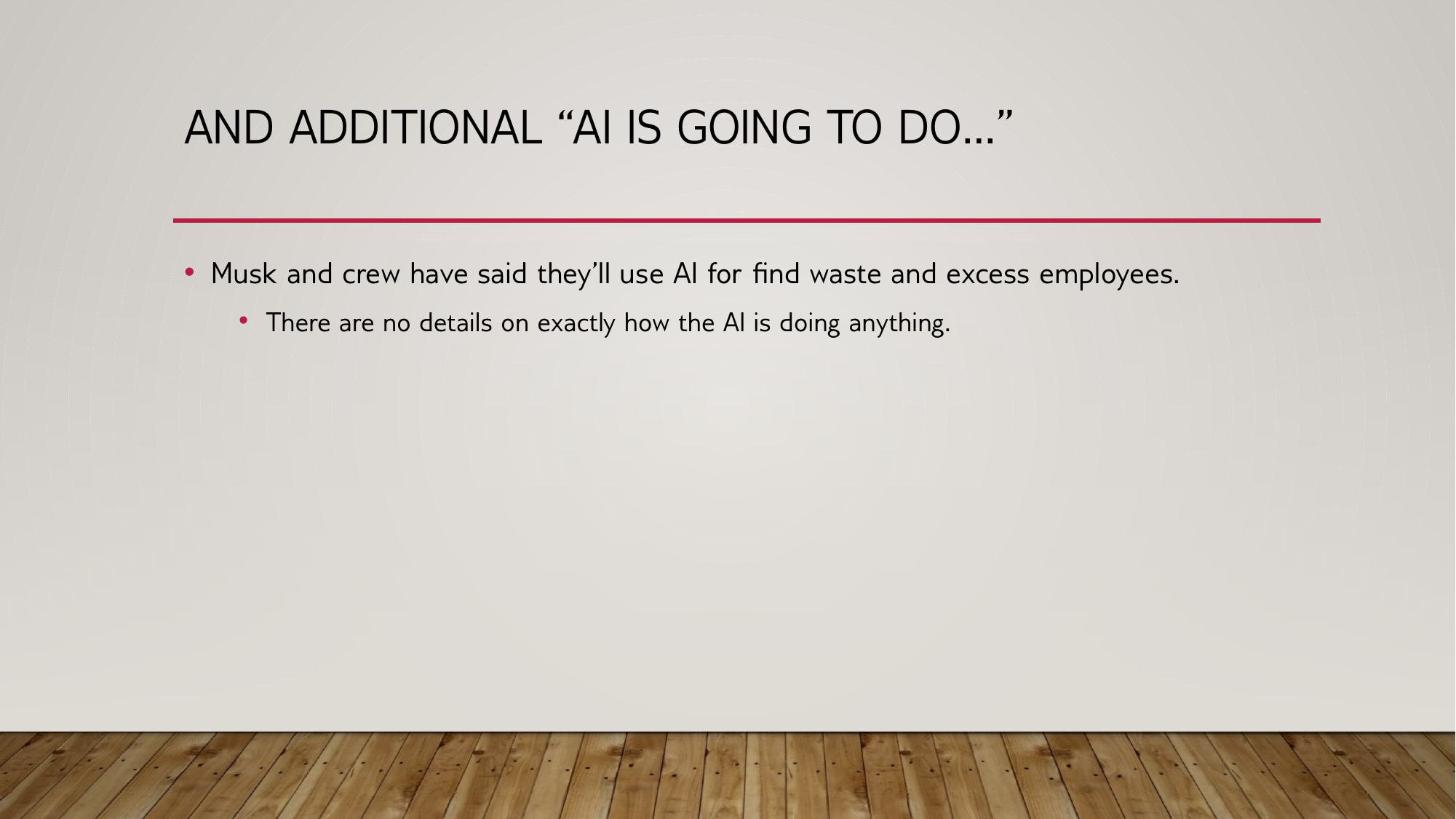

# And additional “AI is Going to do…”
Musk and crew have said they’ll use AI for find waste and excess employees.
There are no details on exactly how the AI is doing anything.